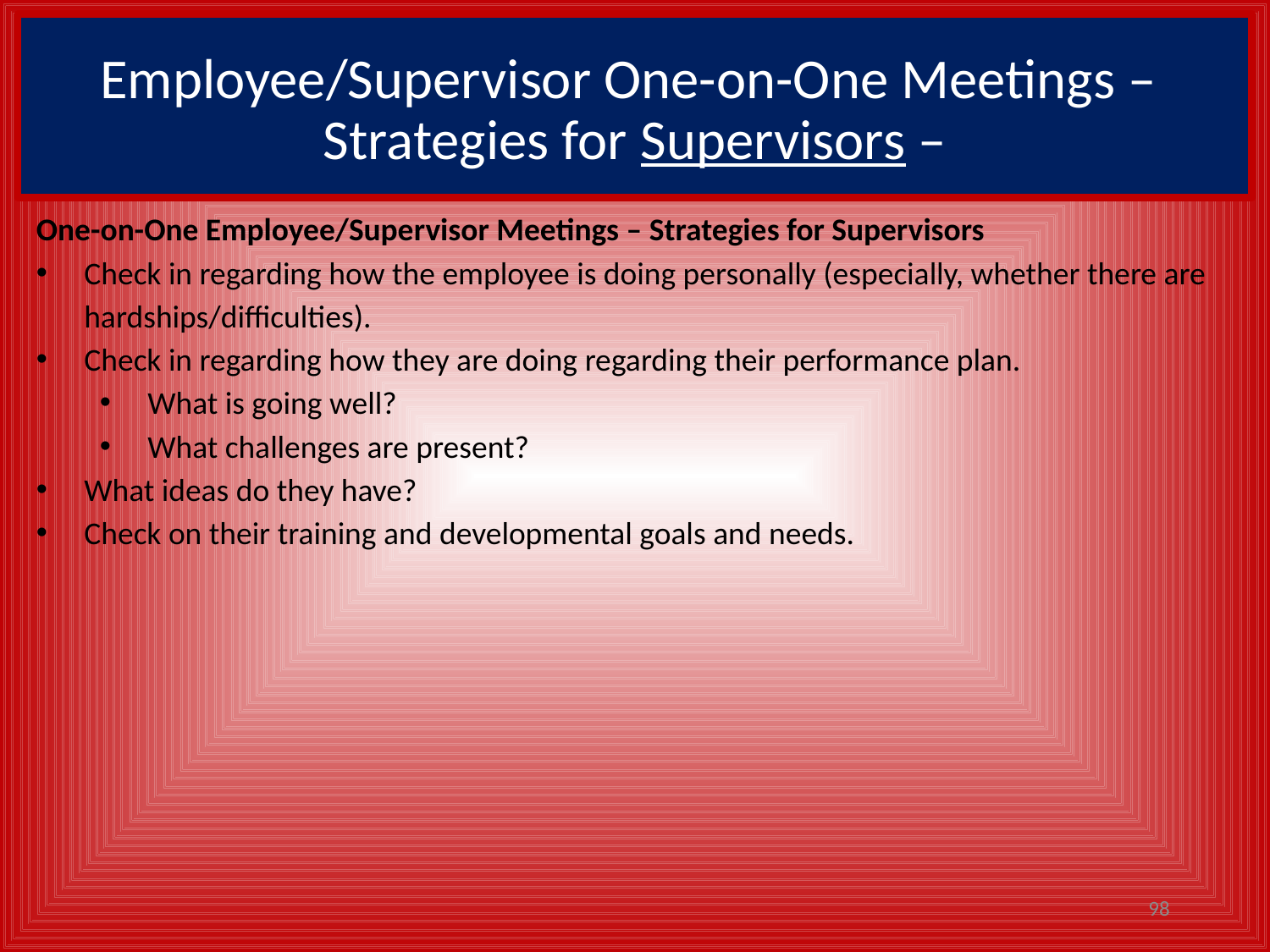

# Employee/Supervisor One-on-One Meetings – Strategies for Supervisors –
One-on-One Employee/Supervisor Meetings – Strategies for Supervisors
Check in regarding how the employee is doing personally (especially, whether there are hardships/difficulties).
Check in regarding how they are doing regarding their performance plan.
What is going well?
What challenges are present?
What ideas do they have?
Check on their training and developmental goals and needs.
98